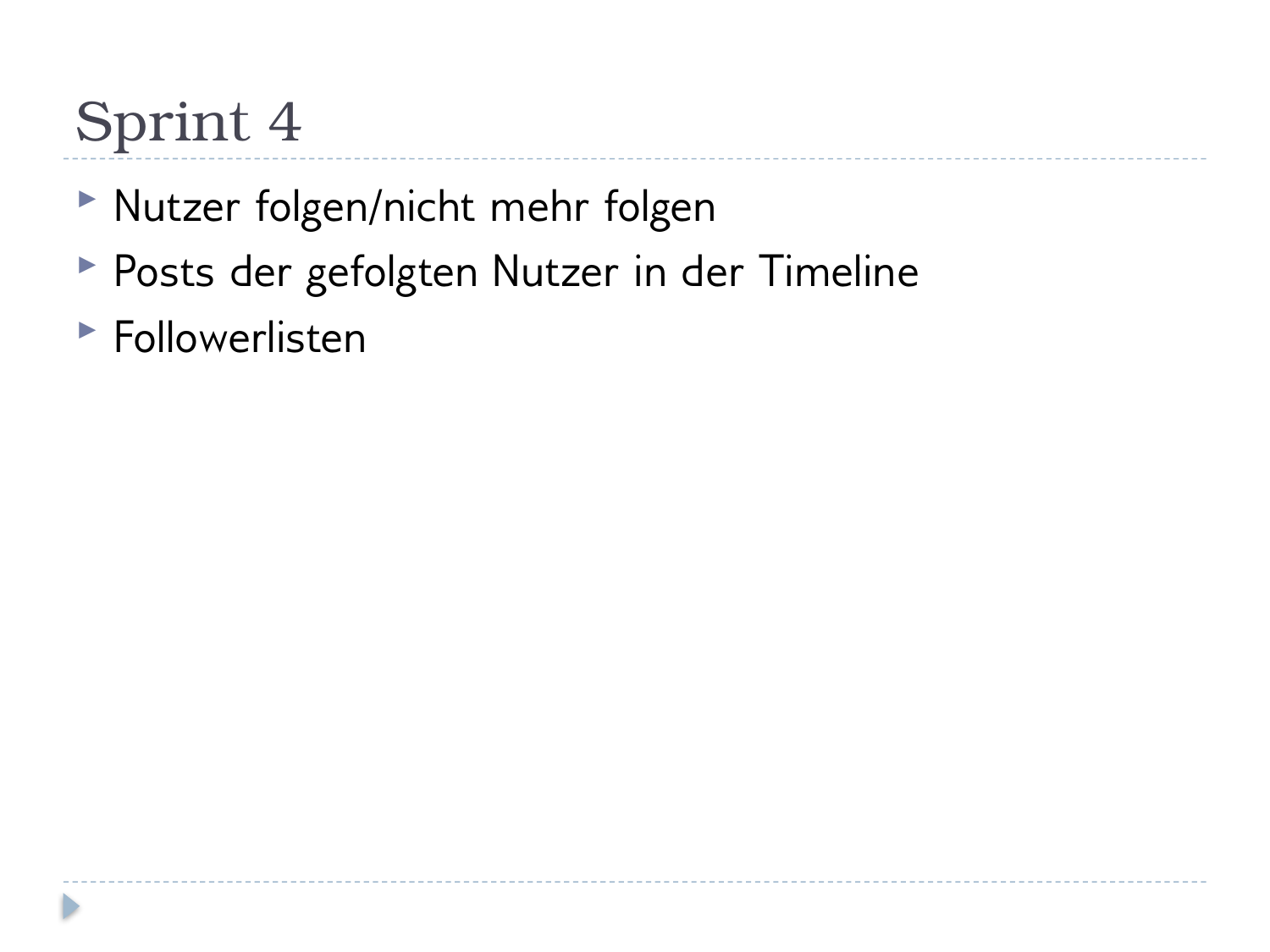

# Sprint 4
Nutzer folgen/nicht mehr folgen
Posts der gefolgten Nutzer in der Timeline
Followerlisten